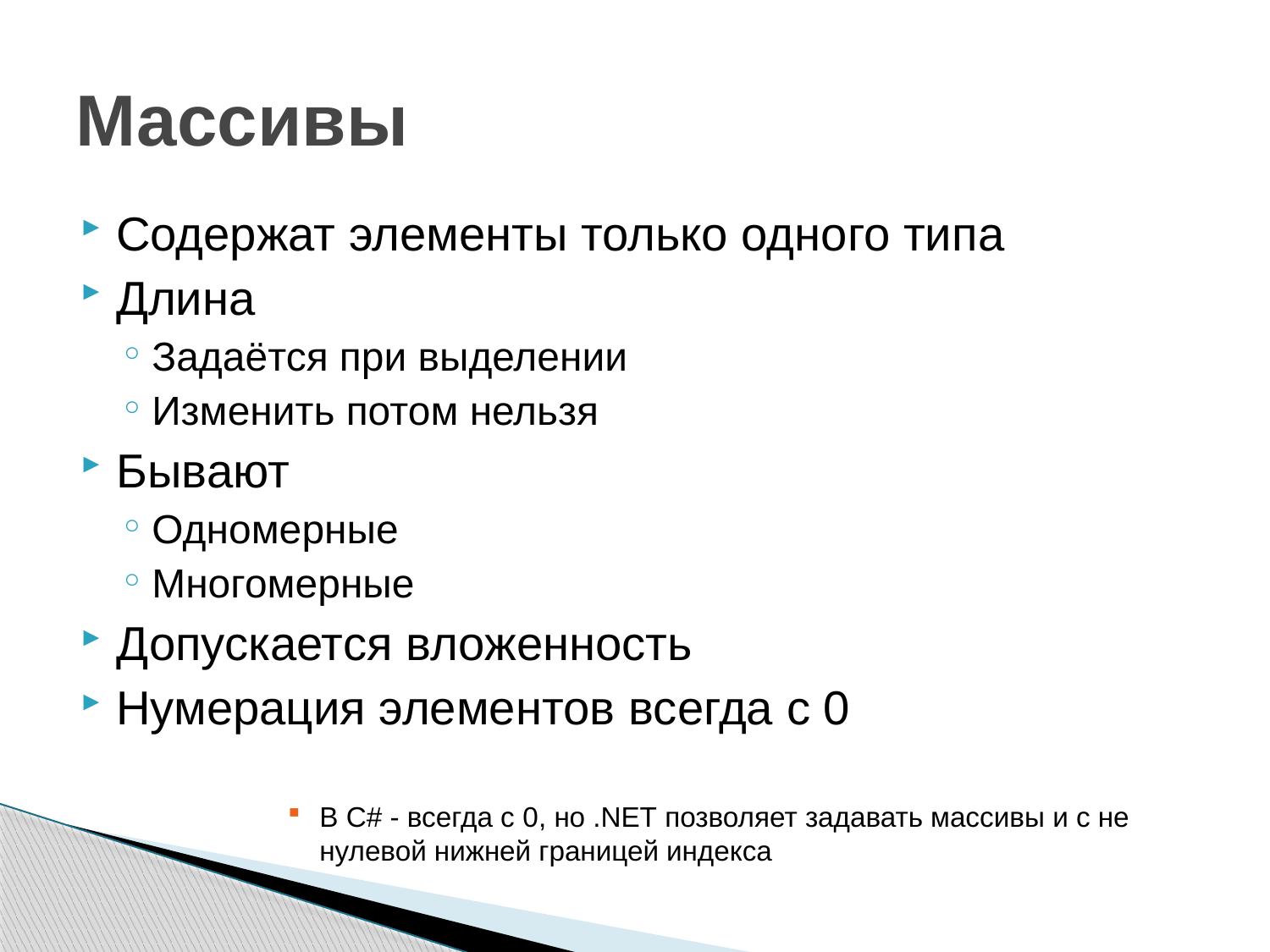

# Массивы
Содержат элементы только одного типа
Длина
Задаётся при выделении
Изменить потом нельзя
Бывают
Одномерные
Многомерные
Допускается вложенность
Нумерация элементов всегда с 0

В С# - всегда с 0, но .NET позволяет задавать массивы и с не нулевой нижней границей индекса